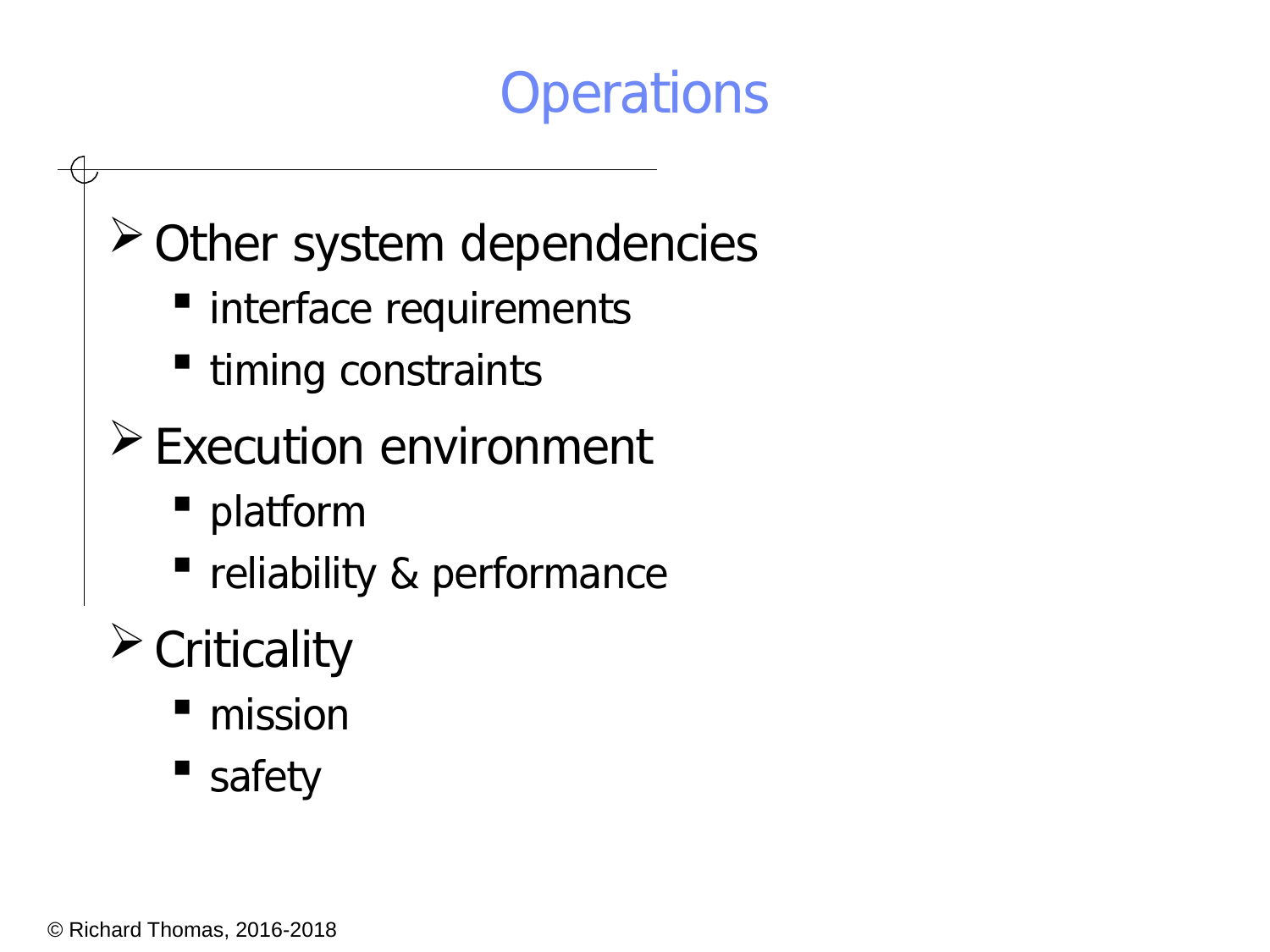

# Operations
Other system dependencies
interface requirements
timing constraints
Execution environment
platform
reliability & performance
Criticality
mission
safety